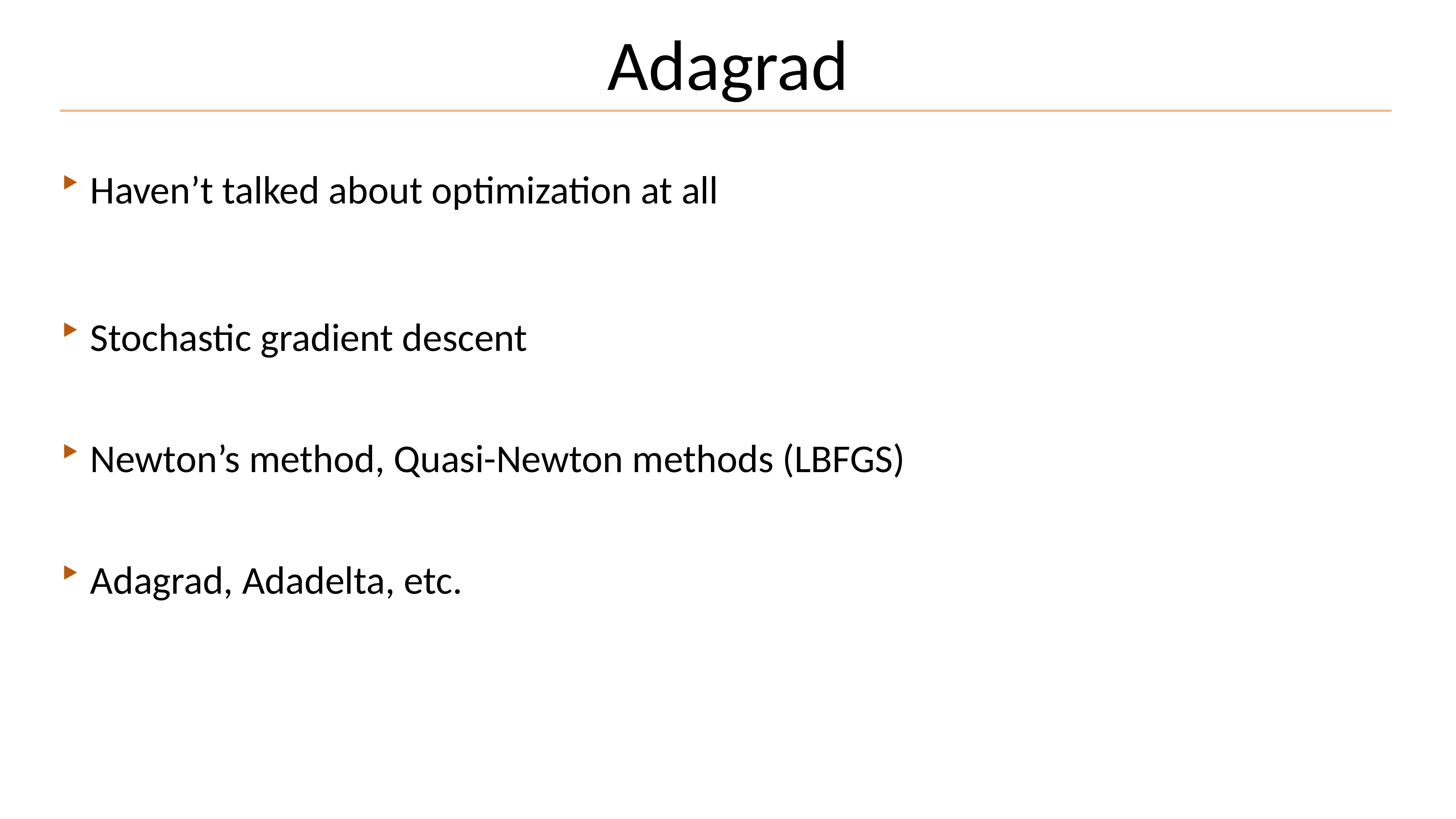

# Adagrad
Haven’t talked about optimization at all
Stochastic gradient descent
Newton’s method, Quasi-Newton methods (LBFGS)
Adagrad, Adadelta, etc.